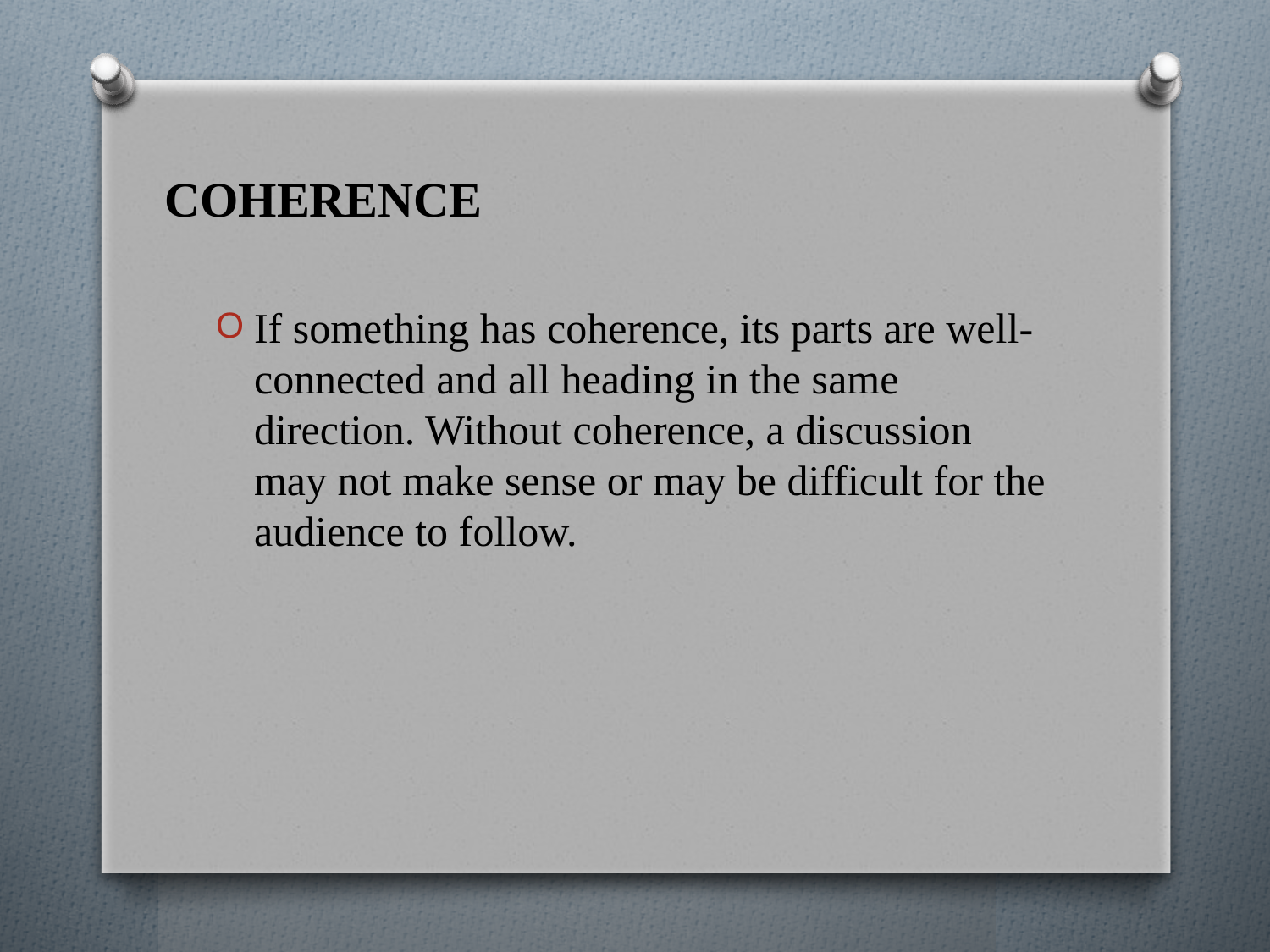

# COHERENCE
If something has coherence, its parts are well-connected and all heading in the same direction. Without coherence, a discussion may not make sense or may be difficult for the audience to follow.